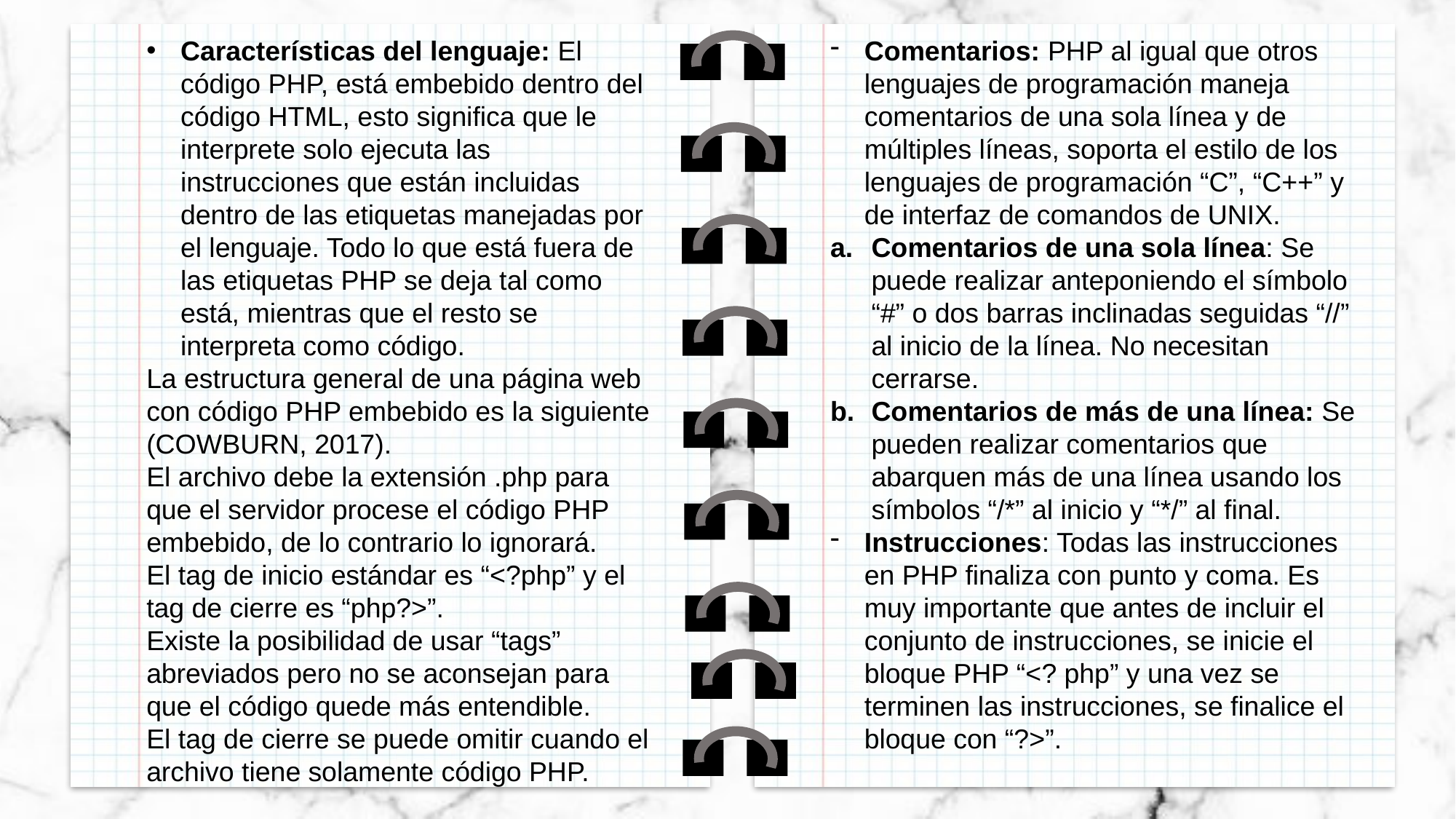

Comentarios: PHP al igual que otros lenguajes de programación maneja comentarios de una sola línea y de múltiples líneas, soporta el estilo de los lenguajes de programación “C”, “C++” y de interfaz de comandos de UNIX.
Comentarios de una sola línea: Se puede realizar anteponiendo el símbolo “#” o dos barras inclinadas seguidas “//” al inicio de la línea. No necesitan cerrarse.
Comentarios de más de una línea: Se pueden realizar comentarios que abarquen más de una línea usando los símbolos “/*” al inicio y “*/” al final.
Instrucciones: Todas las instrucciones en PHP finaliza con punto y coma. Es muy importante que antes de incluir el conjunto de instrucciones, se inicie el bloque PHP “<? php” y una vez se terminen las instrucciones, se finalice el bloque con “?>”.
Características del lenguaje: El código PHP, está embebido dentro del código HTML, esto significa que le interprete solo ejecuta las instrucciones que están incluidas dentro de las etiquetas manejadas por el lenguaje. Todo lo que está fuera de las etiquetas PHP se deja tal como está, mientras que el resto se interpreta como código.
La estructura general de una página web con código PHP embebido es la siguiente (COWBURN, 2017).
El archivo debe la extensión .php para que el servidor procese el código PHP embebido, de lo contrario lo ignorará.
El tag de inicio estándar es “<?php” y el tag de cierre es “php?>”.
Existe la posibilidad de usar “tags” abreviados pero no se aconsejan para que el código quede más entendible.
El tag de cierre se puede omitir cuando el archivo tiene solamente código PHP.